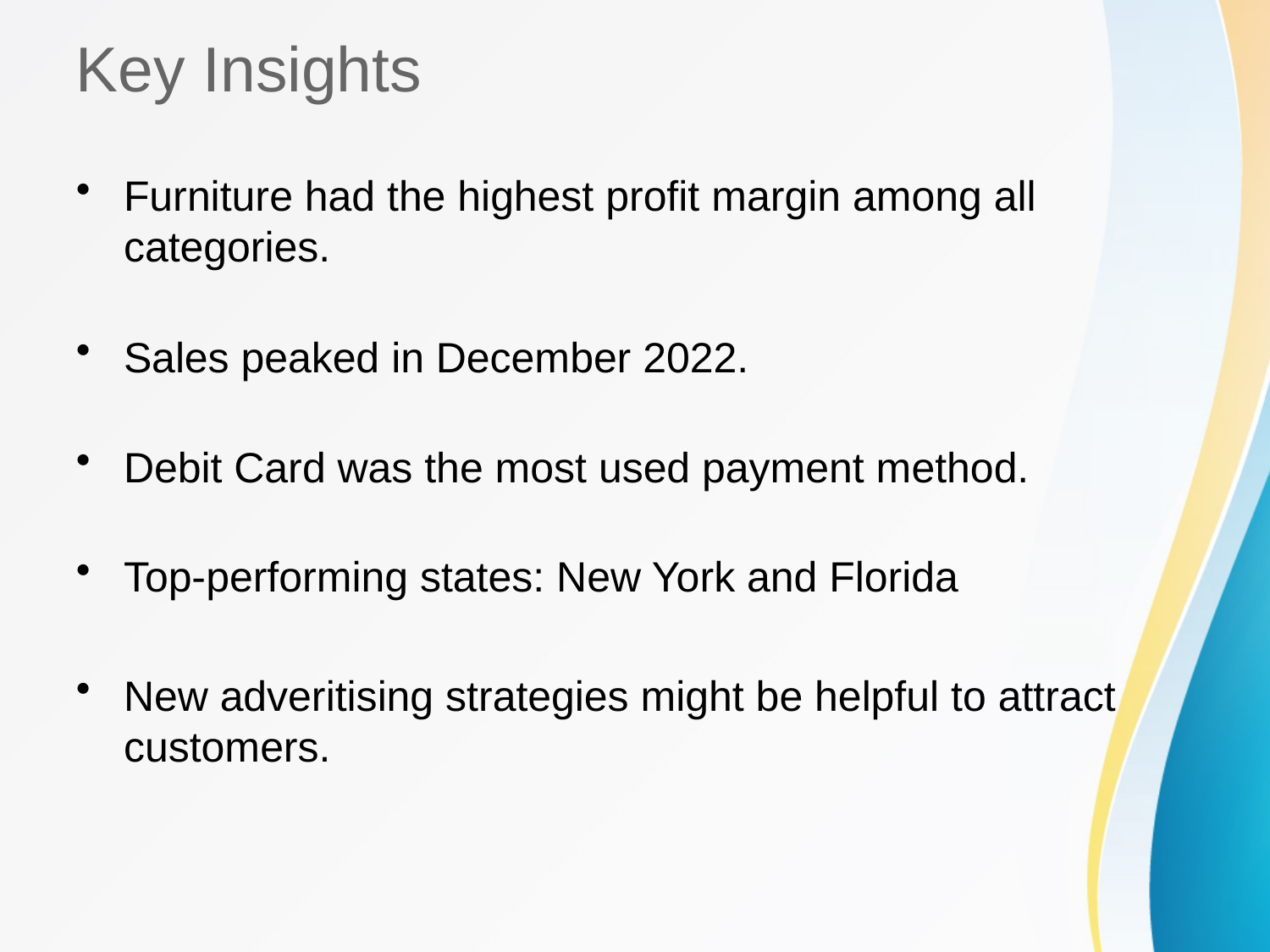

# Key Insights
Furniture had the highest profit margin among all categories.
Sales peaked in December 2022.
Debit Card was the most used payment method.
Top-performing states: New York and Florida

New adveritising strategies might be helpful to attract customers.